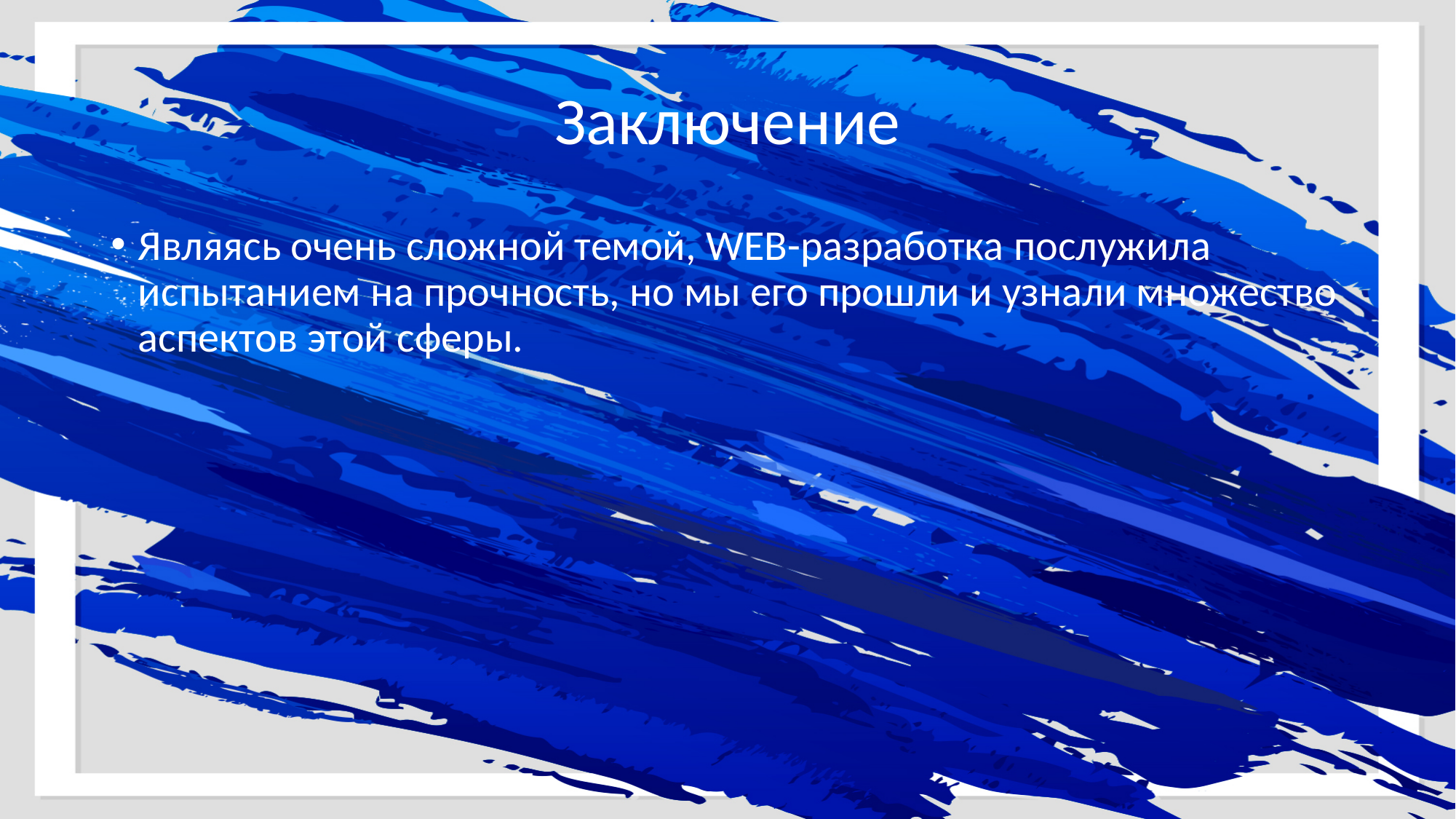

# Заключение
Являясь очень сложной темой, WEB-разработка послужила испытанием на прочность, но мы его прошли и узнали множество аспектов этой сферы.